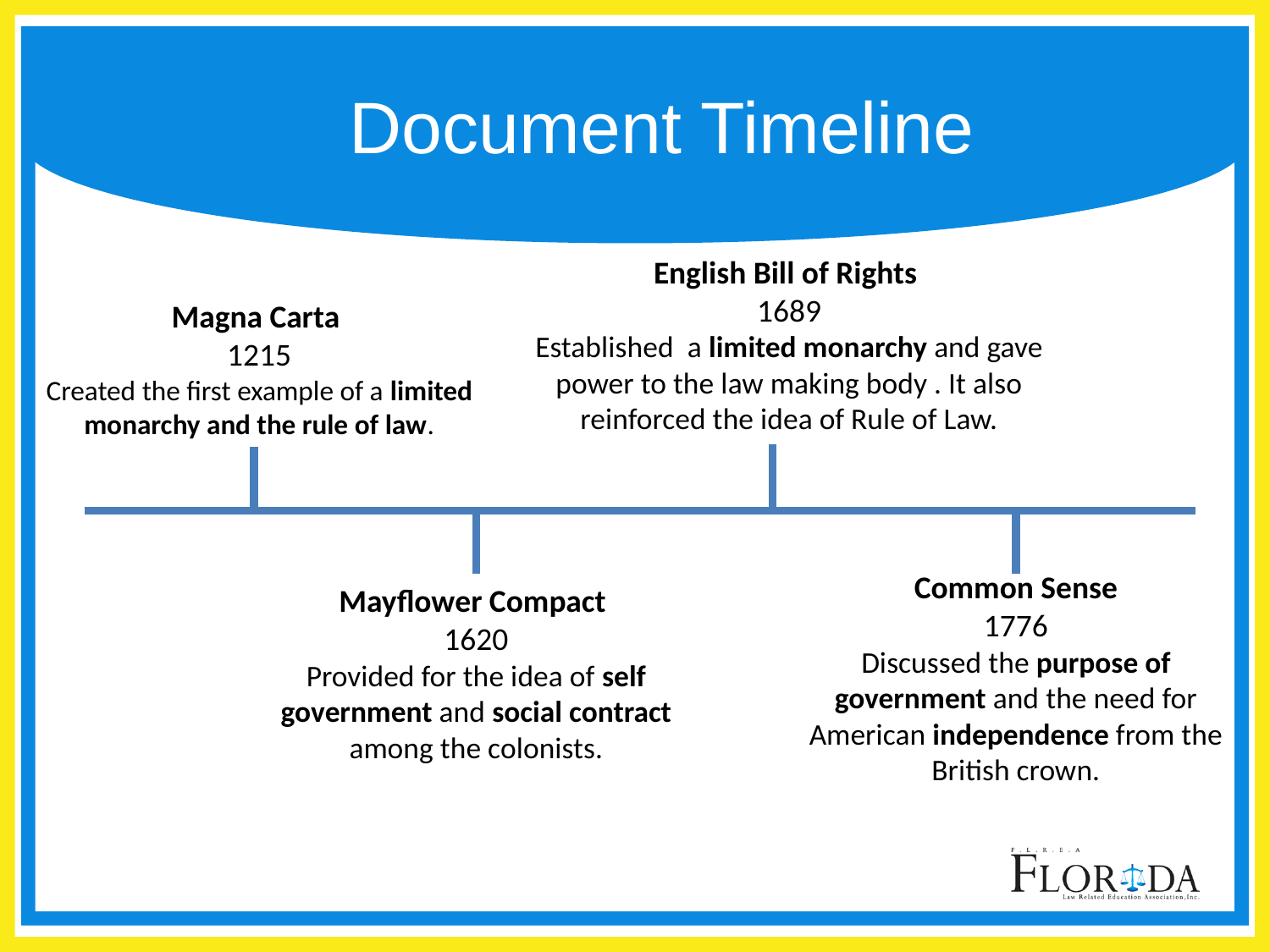

# Document Timeline
English Bill of Rights
1689
Established  a limited monarchy and gave power to the law making body . It also reinforced the idea of Rule of Law.

Magna Carta
1215
Created the first example of a limited monarchy and the rule of law.

Common Sense
1776
Discussed the purpose of government and the need for American independence from the British crown.

Mayflower Compact
1620
Provided for the idea of self government and social contract among the colonists.